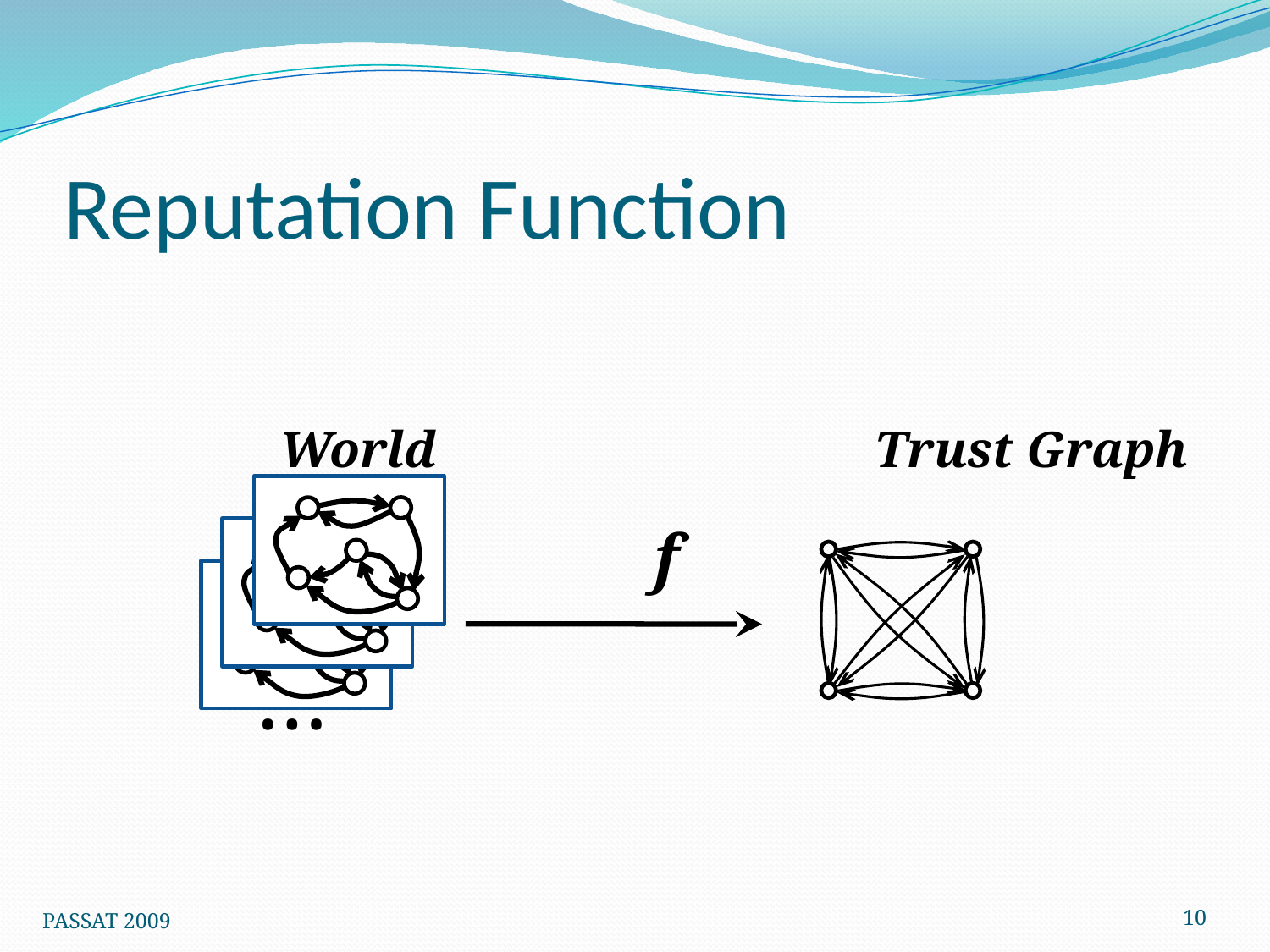

# Reputation Function

		   World                                  Trust Graph

                                   f

  …

10
PASSAT 2009